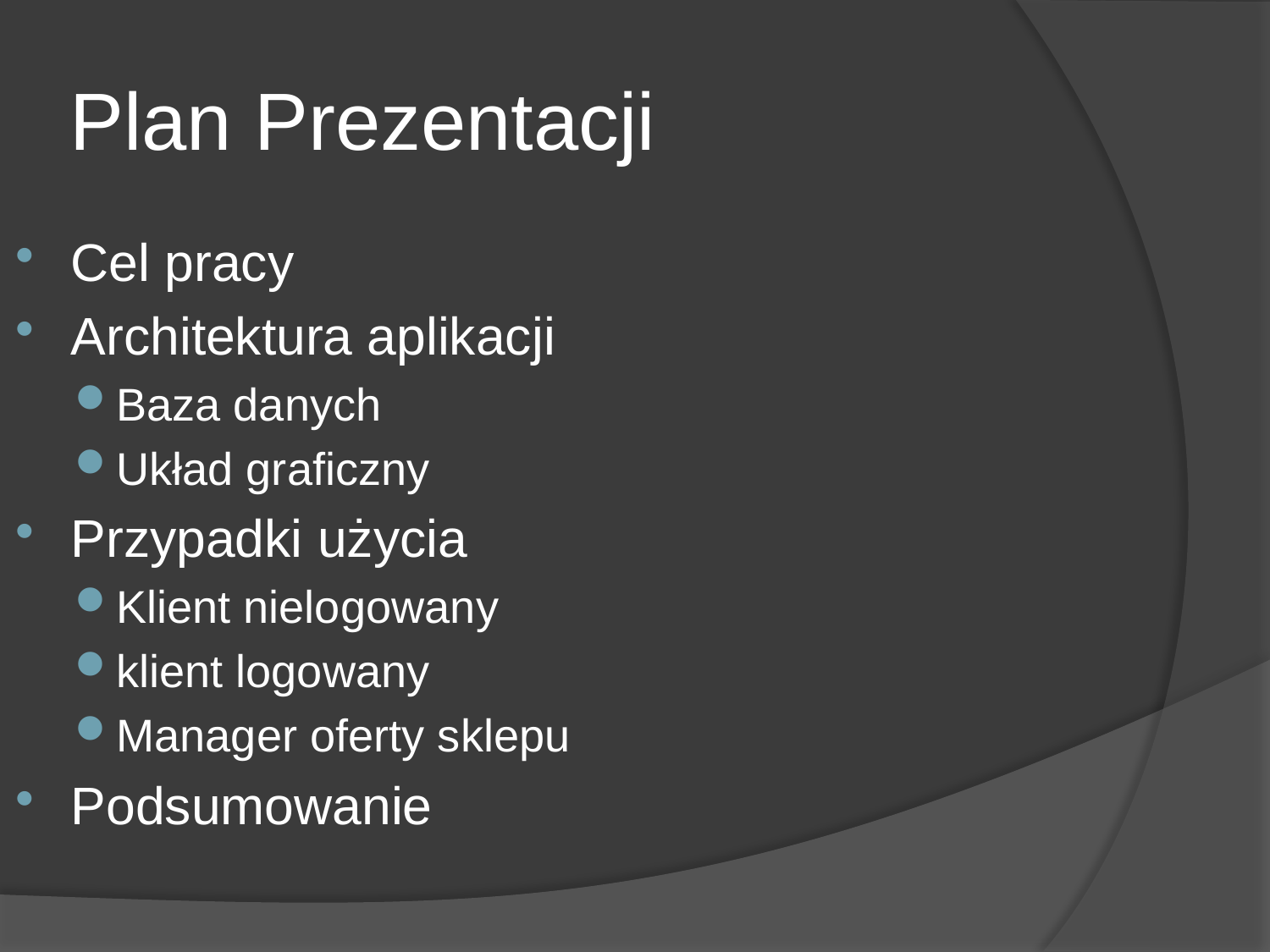

# Plan Prezentacji
Cel pracy
Architektura aplikacji
Baza danych
Układ graficzny
Przypadki użycia
Klient nielogowany
klient logowany
Manager oferty sklepu
Podsumowanie